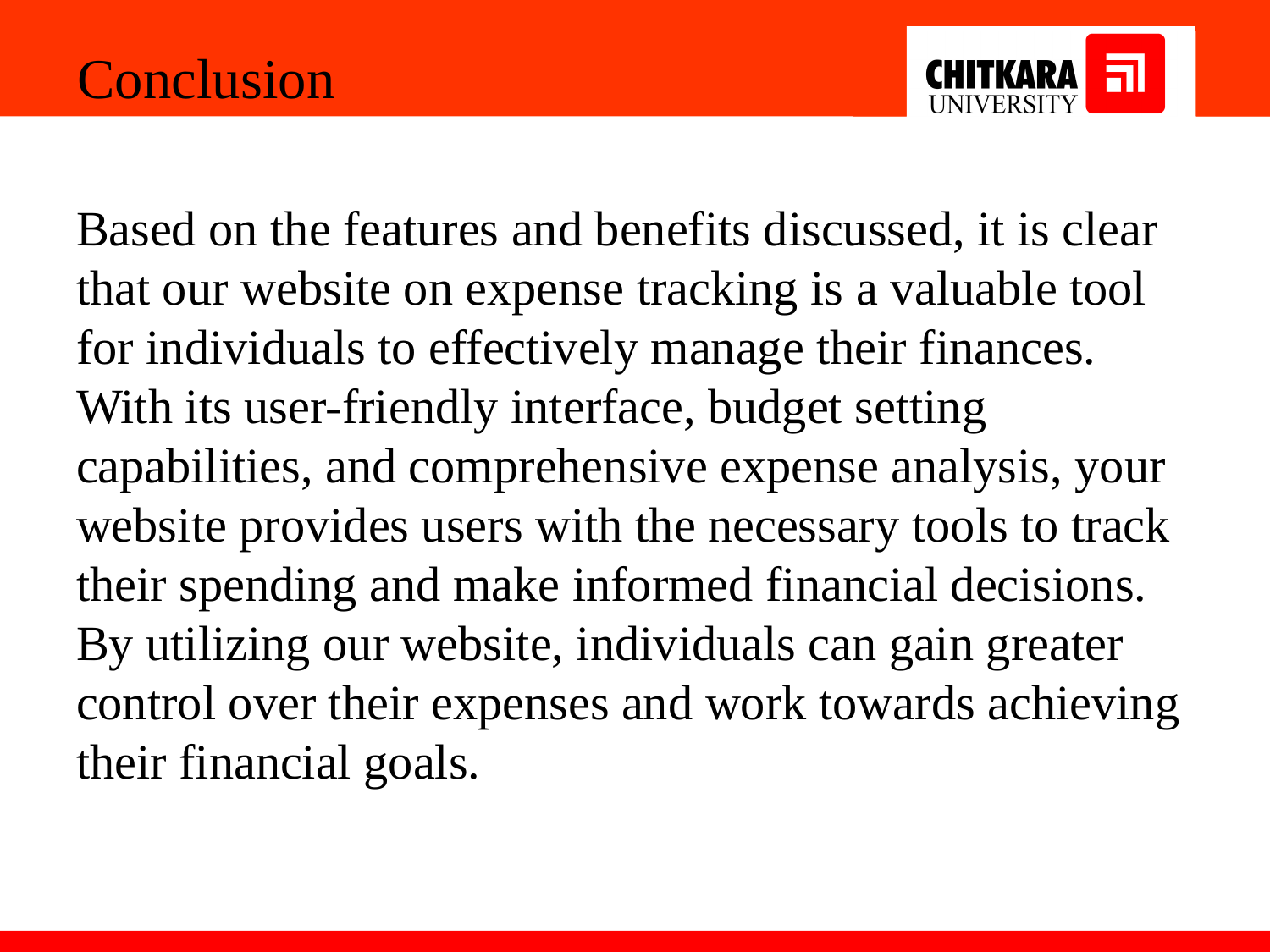

Conclusion

Based on the features and benefits discussed, it is clear that our website on expense tracking is a valuable tool for individuals to effectively manage their finances. With its user-friendly interface, budget setting capabilities, and comprehensive expense analysis, your website provides users with the necessary tools to track their spending and make informed financial decisions. By utilizing our website, individuals can gain greater control over their expenses and work towards achieving their financial goals.